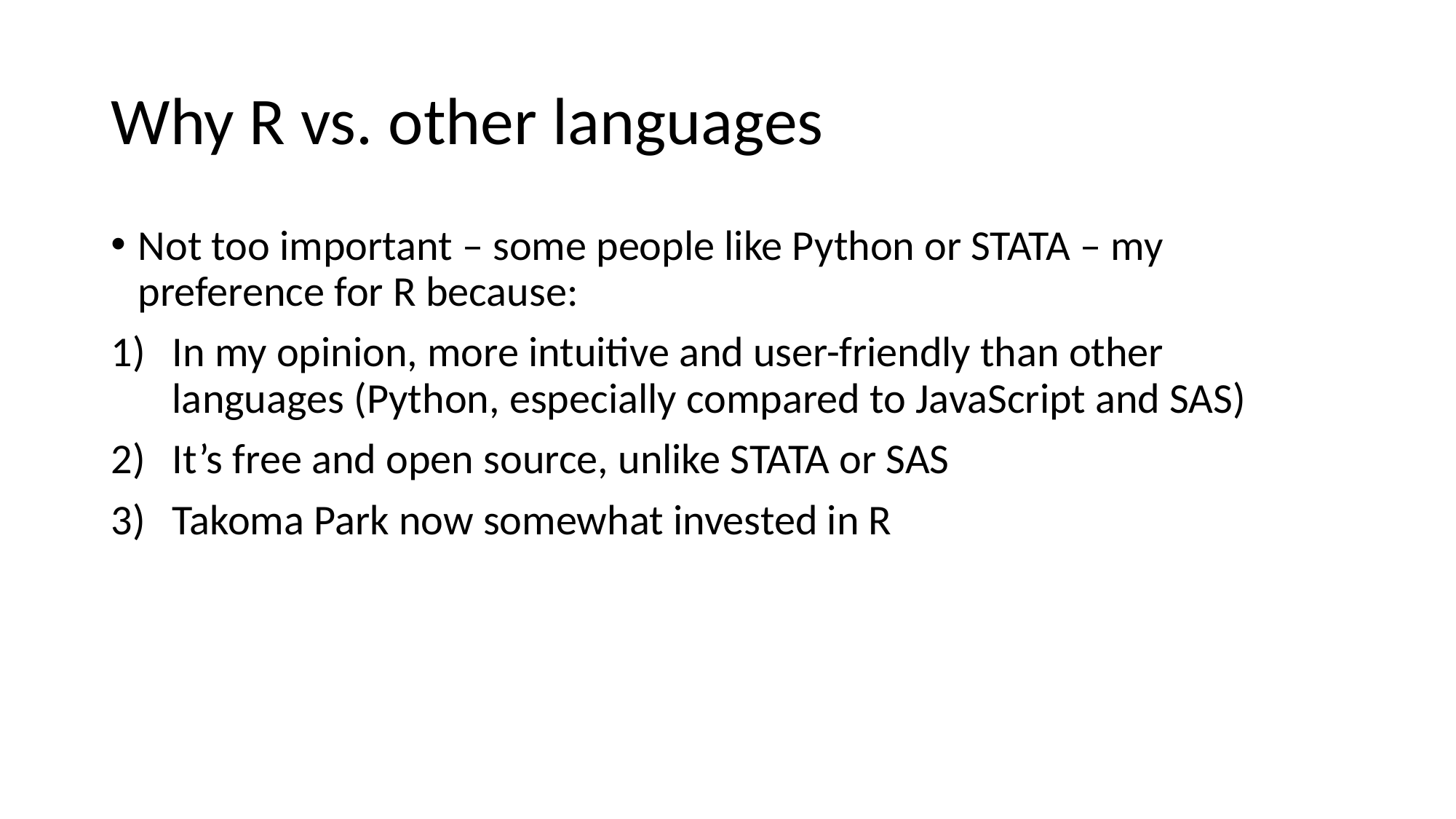

# Why R vs. other languages
Not too important – some people like Python or STATA – my preference for R because:
In my opinion, more intuitive and user-friendly than other languages (Python, especially compared to JavaScript and SAS)
It’s free and open source, unlike STATA or SAS
Takoma Park now somewhat invested in R